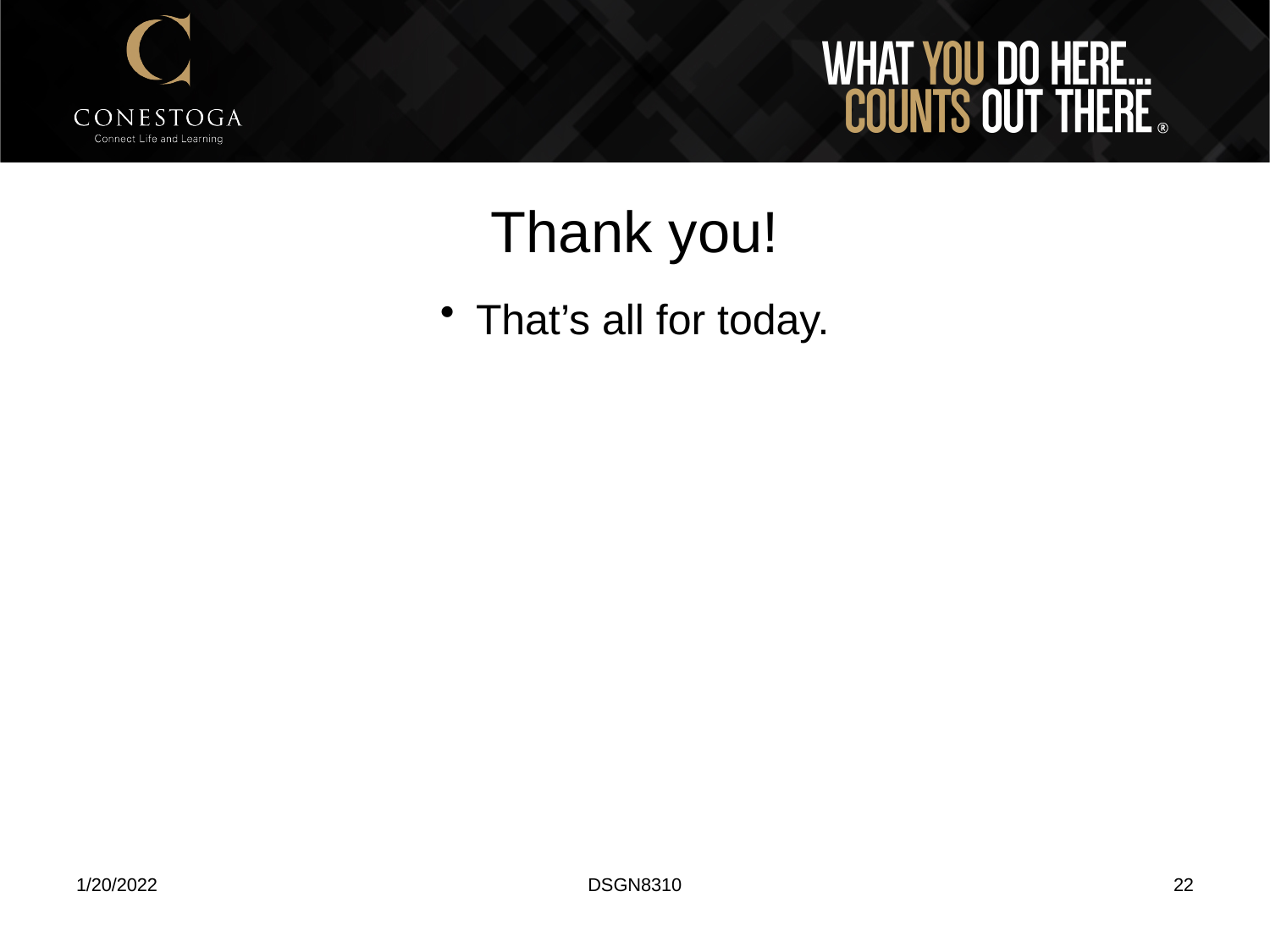

# Thank you!
That’s all for today.
1/20/2022
DSGN8310
22